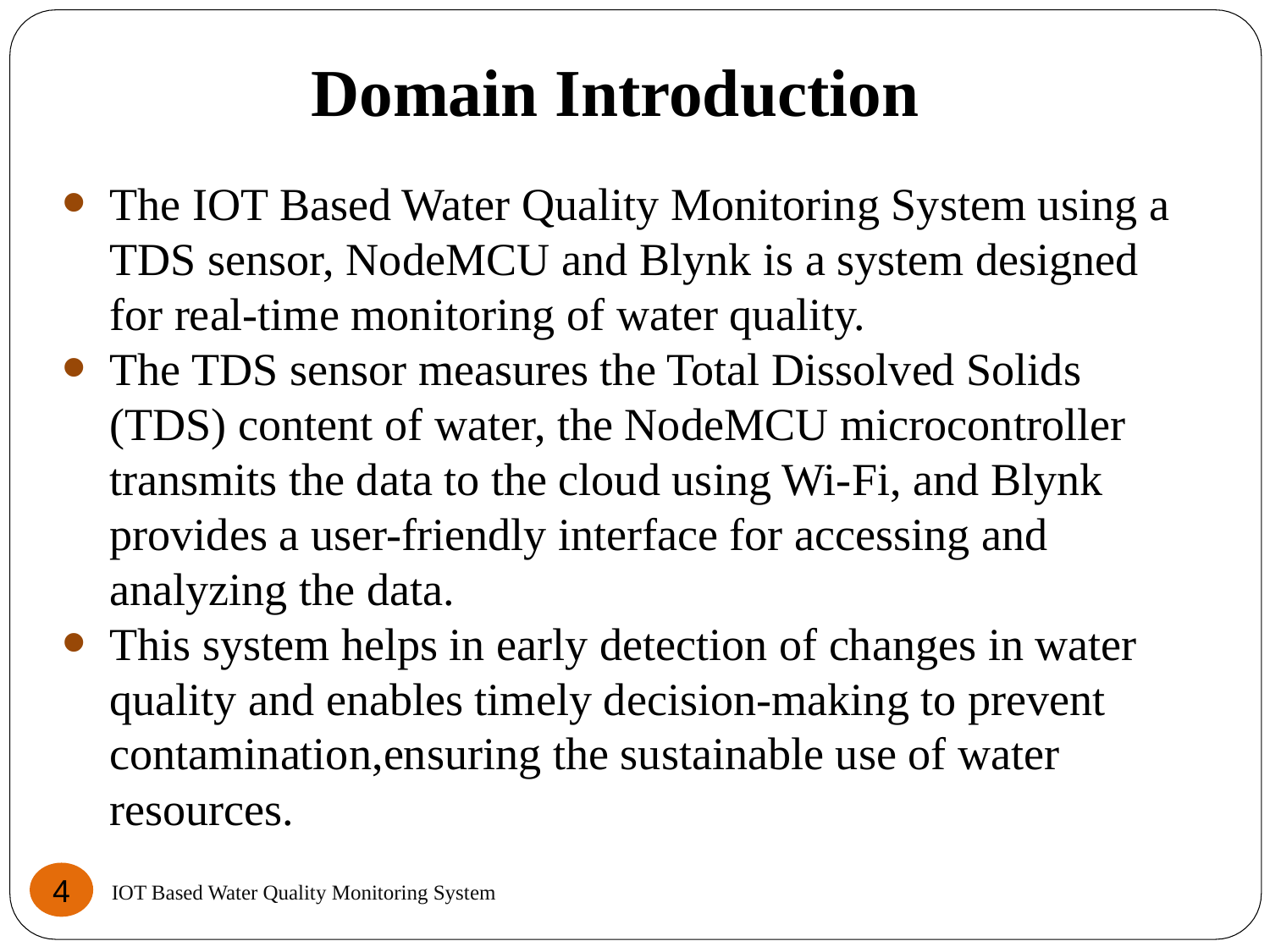

# Domain Introduction
The IOT Based Water Quality Monitoring System using a TDS sensor, NodeMCU and Blynk is a system designed for real-time monitoring of water quality.
The TDS sensor measures the Total Dissolved Solids (TDS) content of water, the NodeMCU microcontroller transmits the data to the cloud using Wi-Fi, and Blynk provides a user-friendly interface for accessing and analyzing the data.
This system helps in early detection of changes in water quality and enables timely decision-making to prevent contamination,ensuring the sustainable use of water resources.
4
IOT Based Water Quality Monitoring System